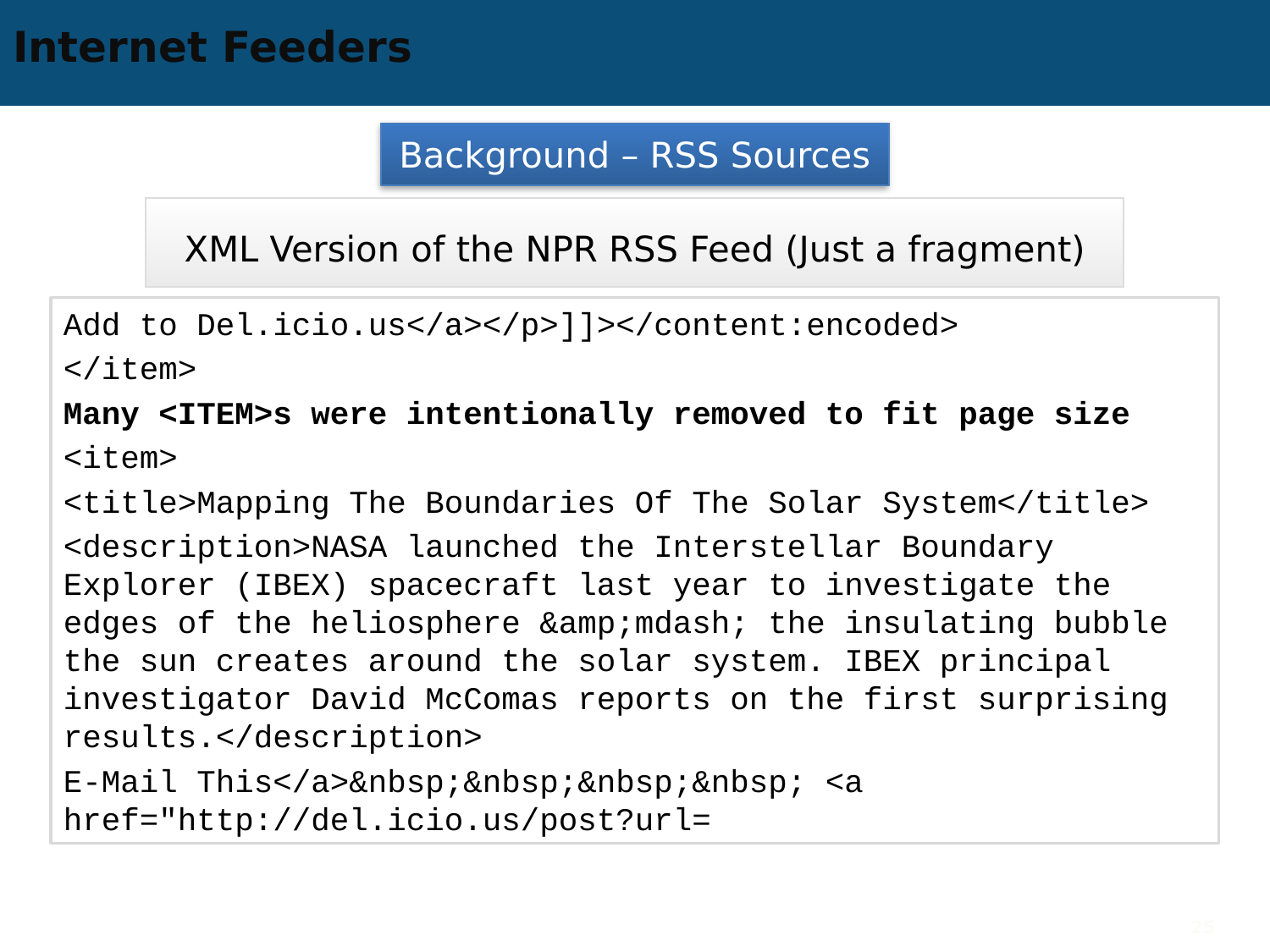

# Internet Feeders
Background – RSS Sources
XML Version of the NPR RSS Feed (Just a fragment)
Add to Del.icio.us</a></p>]]></content:encoded>
</item>
Many <ITEM>s were intentionally removed to fit page size
<item>
<title>Mapping The Boundaries Of The Solar System</title>
<description>NASA launched the Interstellar Boundary Explorer (IBEX) spacecraft last year to investigate the edges of the heliosphere &amp;mdash; the insulating bubble the sun creates around the solar system. IBEX principal investigator David McComas reports on the first surprising results.</description>
E-Mail This</a>&nbsp;&nbsp;&nbsp;&nbsp; <a href="http://del.icio.us/post?url=